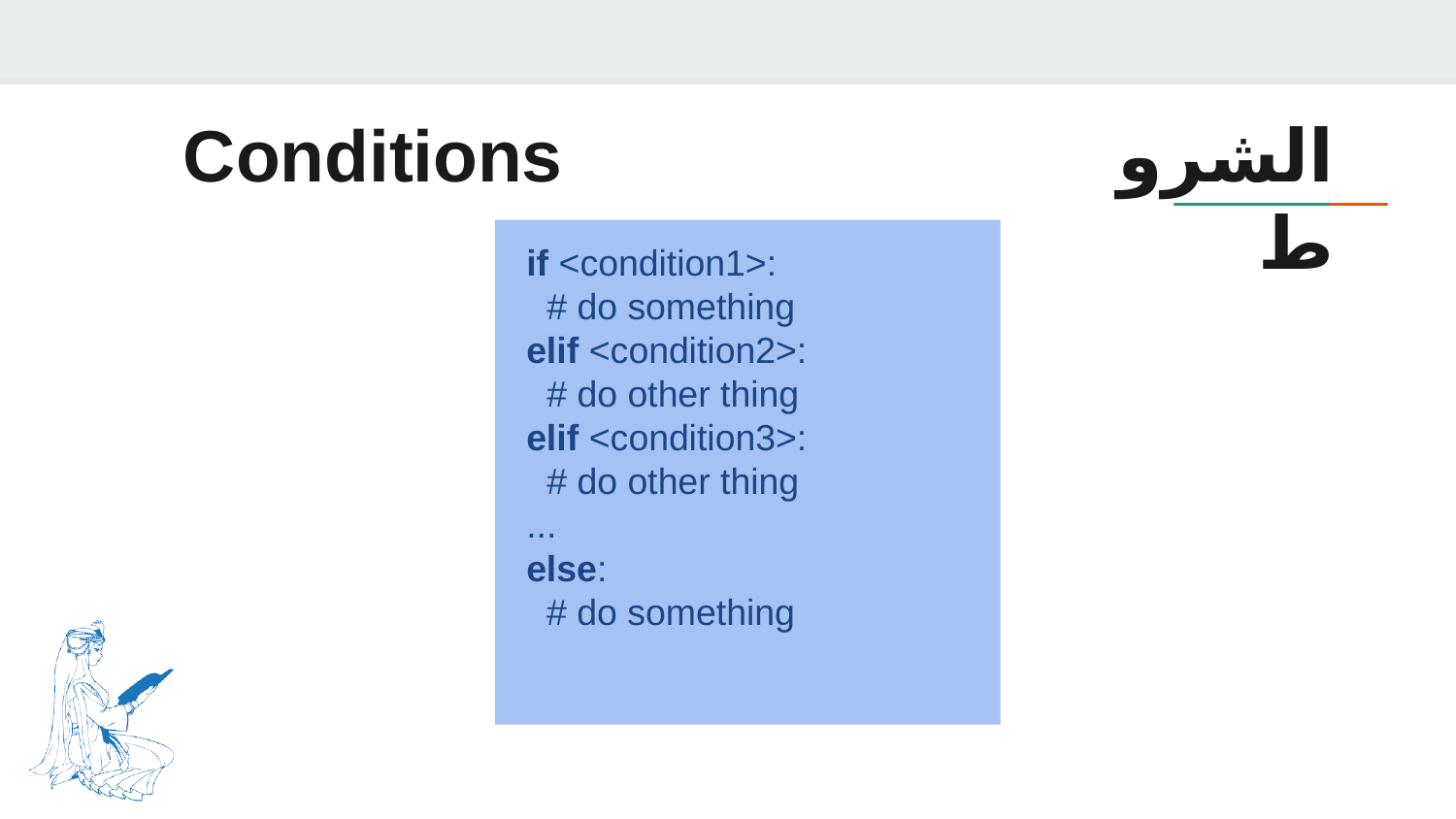

Conditions
# الشروط

if <condition1>:
  # do something
elif <condition2>:
  # do other thing
elif <condition3>:
  # do other thing
...
else:
  # do something